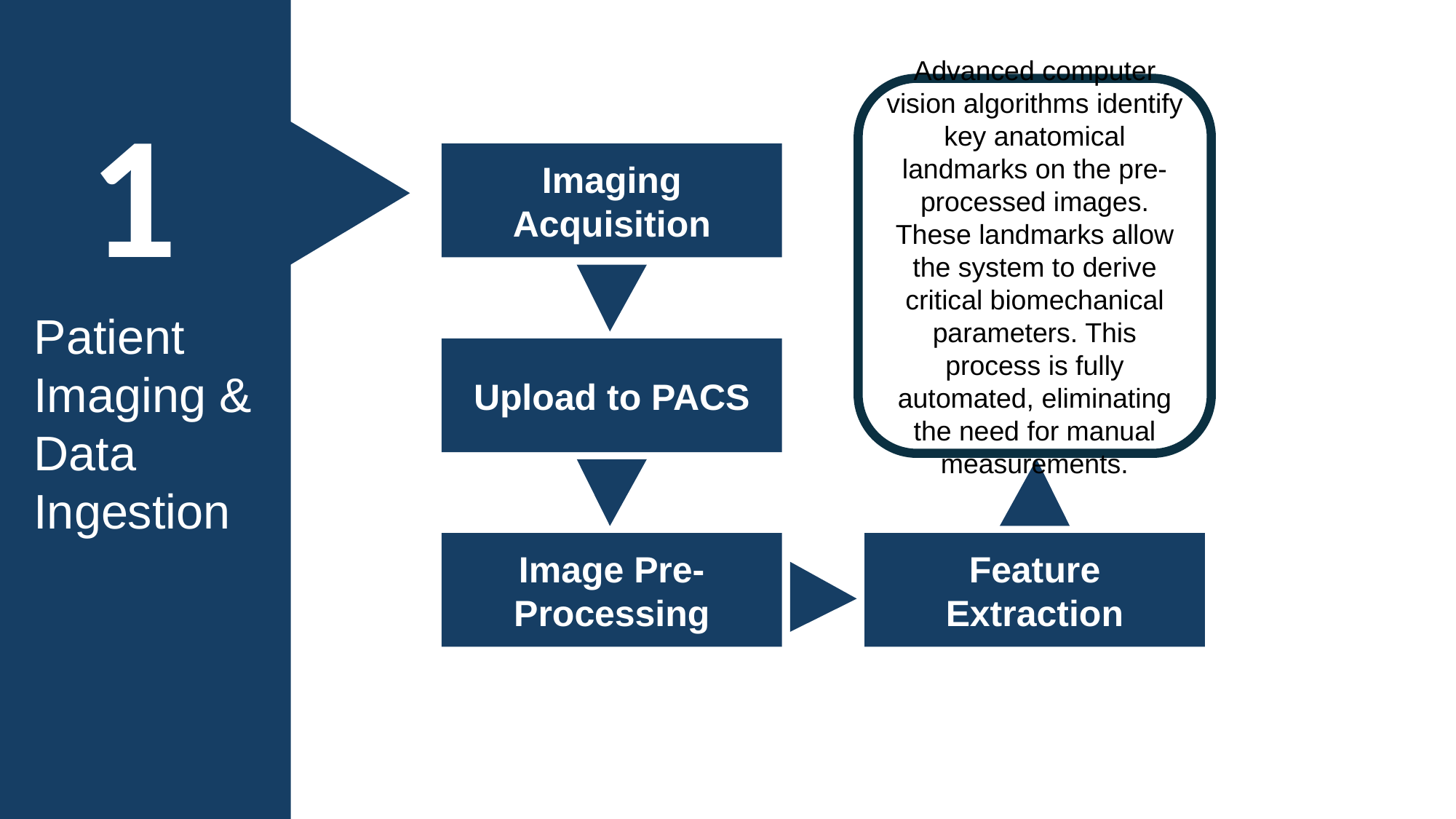

1

Patient Imaging & Data Ingestion

5

Training, Adoption & Continuous Improvement

3

Integration & Secure Result Delivery

2

Model Classification & Radiologist Validation

Parameter Input to ML Model
The extracted parameters are then sent to the machine learning model for classification. This step sets the stage for accurate and rapid diagnostic support, significantly reducing clinician workload.

4

Clinical Decision Support & Handling Ambiguity
Once the imaging is captured, it is automatically stored in the PACS system, the standard repository for clinical images, ensuring secure and organised archiving.
The patient arrives and undergoes an X-ray or CT scan as requested by their physician. This imaging study provides the raw data needed to evaluate the patient’s spinal and pelvic parameters.
1
Advanced computer vision algorithms identify key anatomical landmarks on the pre-processed images. These landmarks allow the system to derive critical biomechanical parameters. This process is fully automated, eliminating the need for manual measurements.
Imaging Acquisition

Before the system extracts features, the images are standardised for brightness and contrast. This ensures consistent landmark detection regardless of variations in the original imaging conditions. Such optimisation reduces errors and ensures the model receives the best possible visual input.
Upload to PACS

Feature Extraction
Image Pre-Processing